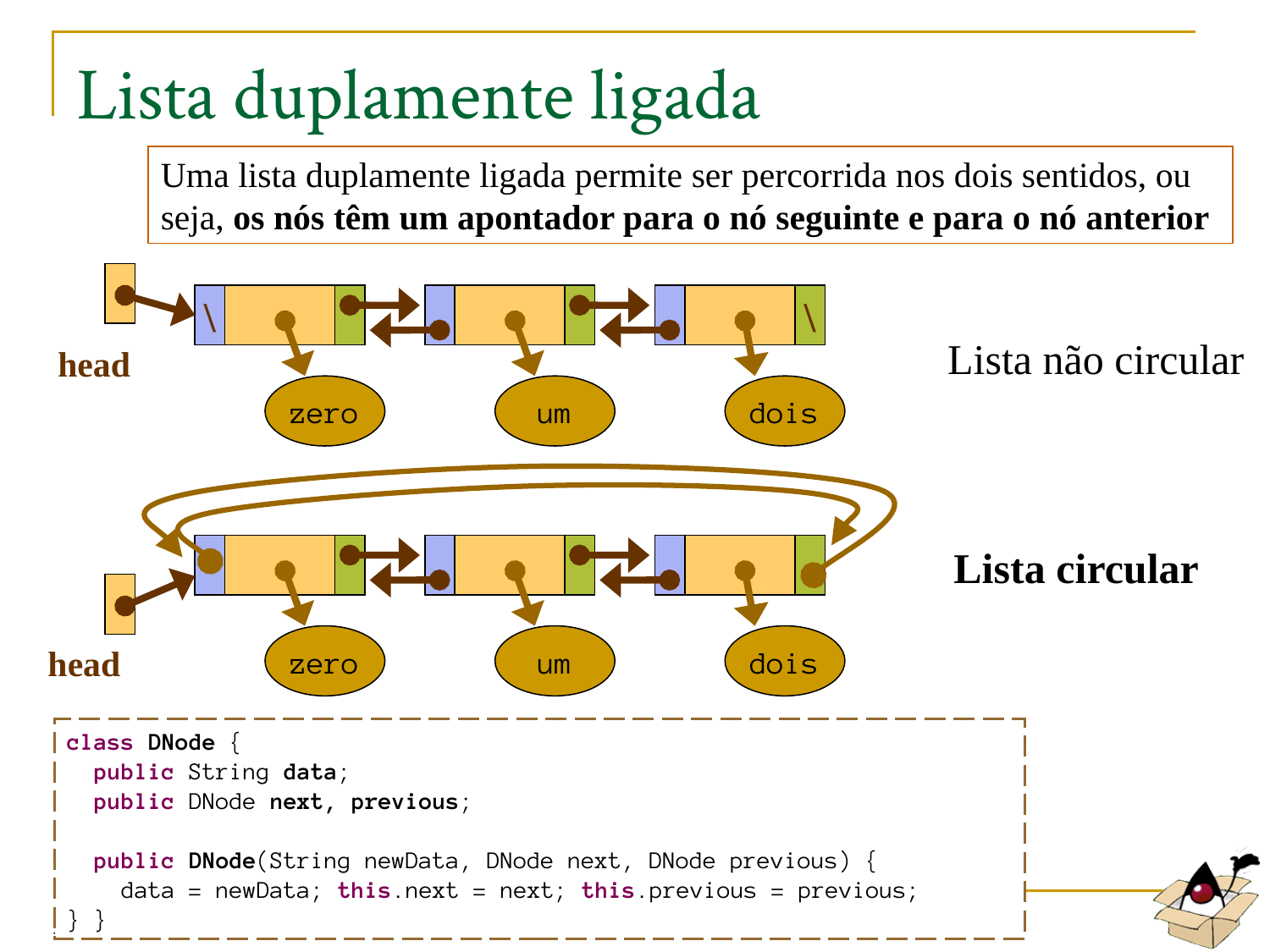

# Lista duplamente ligada
Uma lista duplamente ligada permite ser percorrida nos dois sentidos, ou seja, os nós têm um apontador para o nó seguinte e para o nó anterior

\

\

Lista não circular

head
zero
um
dois

Lista circular

zero
um
dois
head
class DNode {
  public String data;
  public DNode next, previous;

  public DNode(String newData, DNode next, DNode previous) {
    data = newData; this.next = next; this.previous = previous;
} }
MoP 14 - EDD: LinkedLists